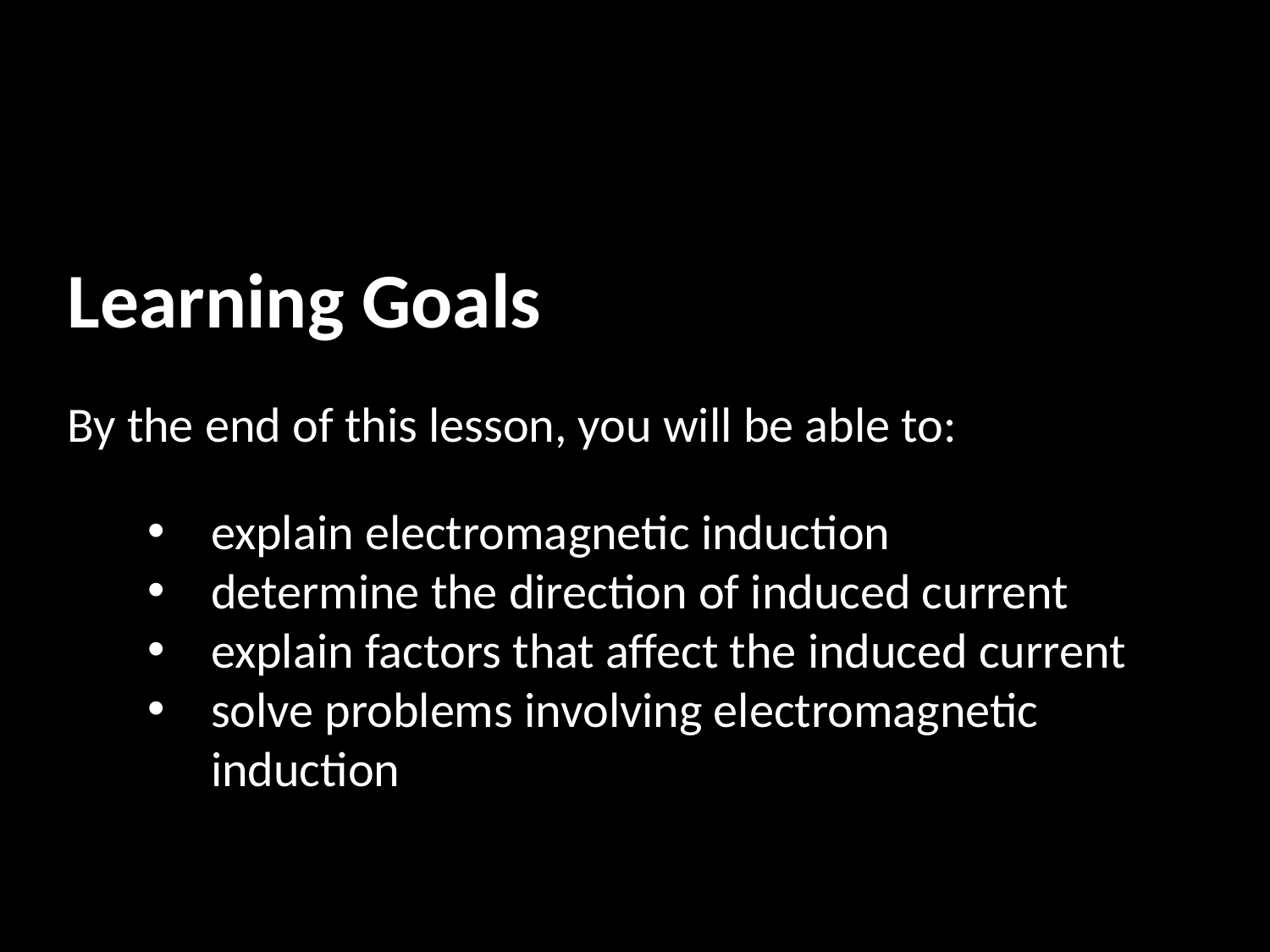

Learning Goals
By the end of this lesson, you will be able to:
explain electromagnetic induction
determine the direction of induced current
explain factors that affect the induced current
solve problems involving electromagnetic induction